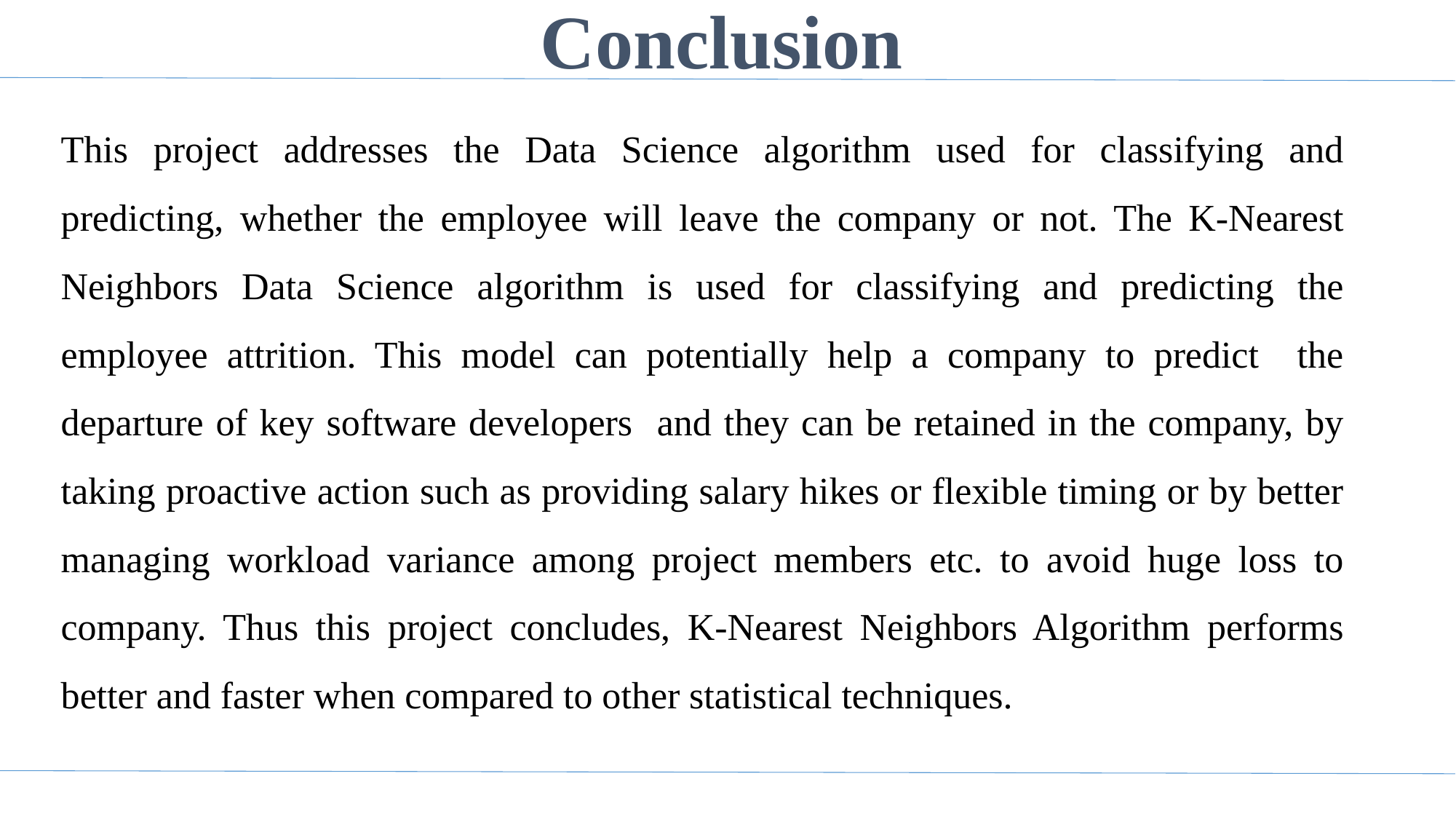

Conclusion
This project addresses the Data Science algorithm used for classifying and predicting, whether the employee will leave the company or not. The K-Nearest Neighbors Data Science algorithm is used for classifying and predicting the employee attrition. This model can potentially help a company to predict  the departure of key software developers  and they can be retained in the company, by taking proactive action such as providing salary hikes or flexible timing or by better managing workload variance among project members etc. to avoid huge loss to company. Thus this project concludes, K-Nearest Neighbors Algorithm performs better and faster when compared to other statistical techniques.